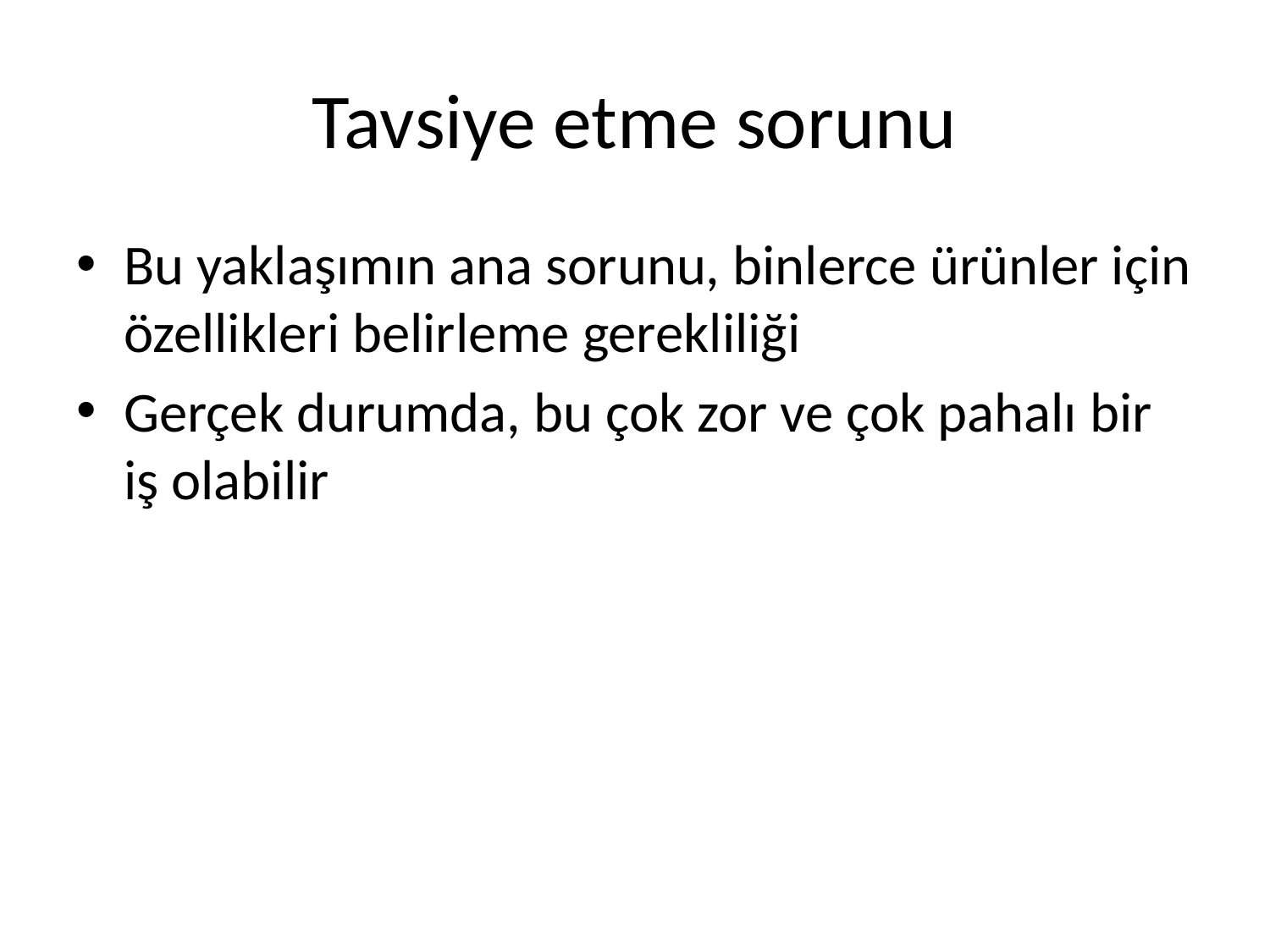

# Tavsiye etme sorunu
Bu yaklaşımın ana sorunu, binlerce ürünler için özellikleri belirleme gerekliliği
Gerçek durumda, bu çok zor ve çok pahalı bir iş olabilir